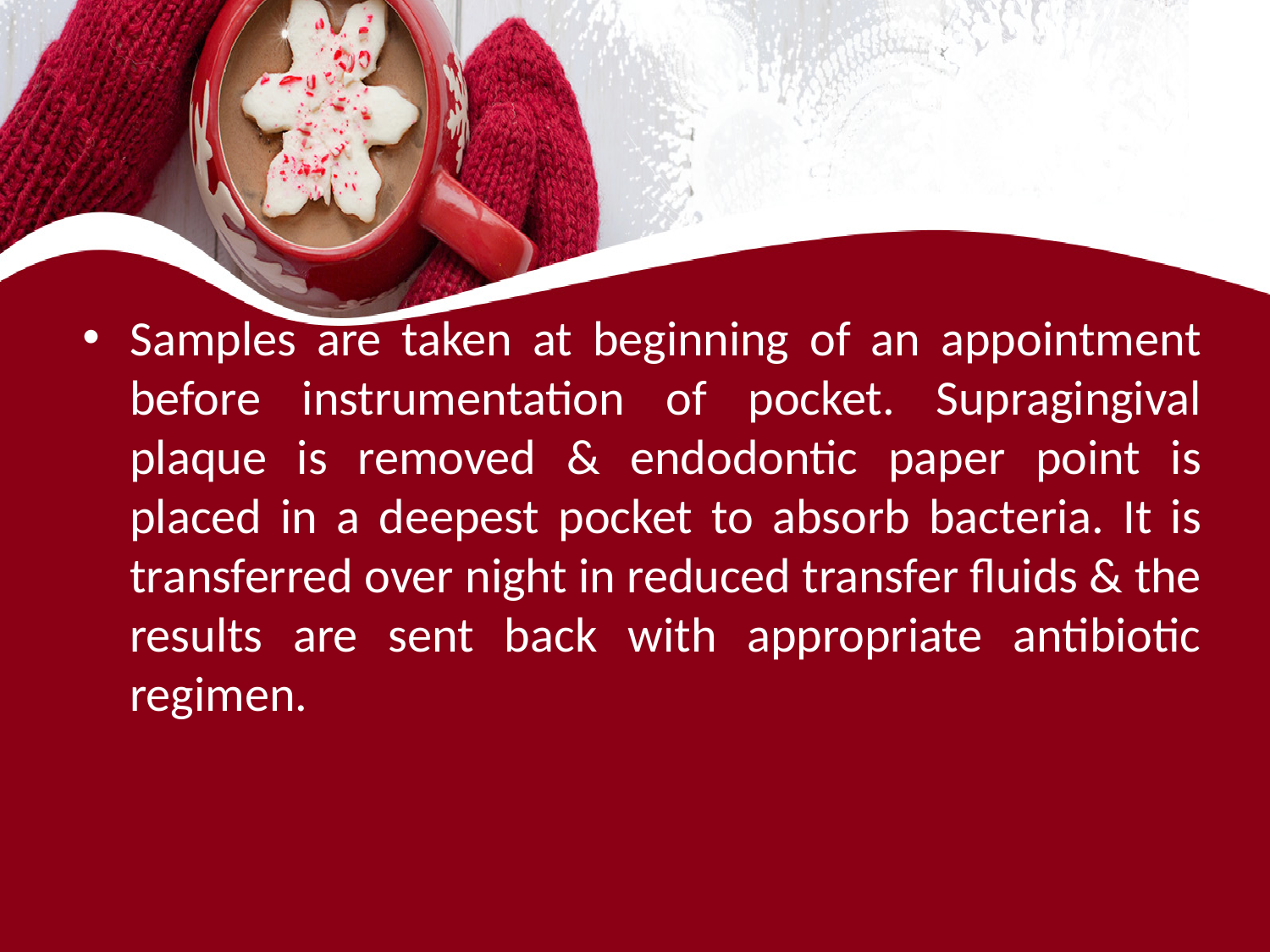

#
Samples are taken at beginning of an appointment before instrumentation of pocket. Supragingival plaque is removed & endodontic paper point is placed in a deepest pocket to absorb bacteria. It is transferred over night in reduced transfer fluids & the results are sent back with appropriate antibiotic regimen.